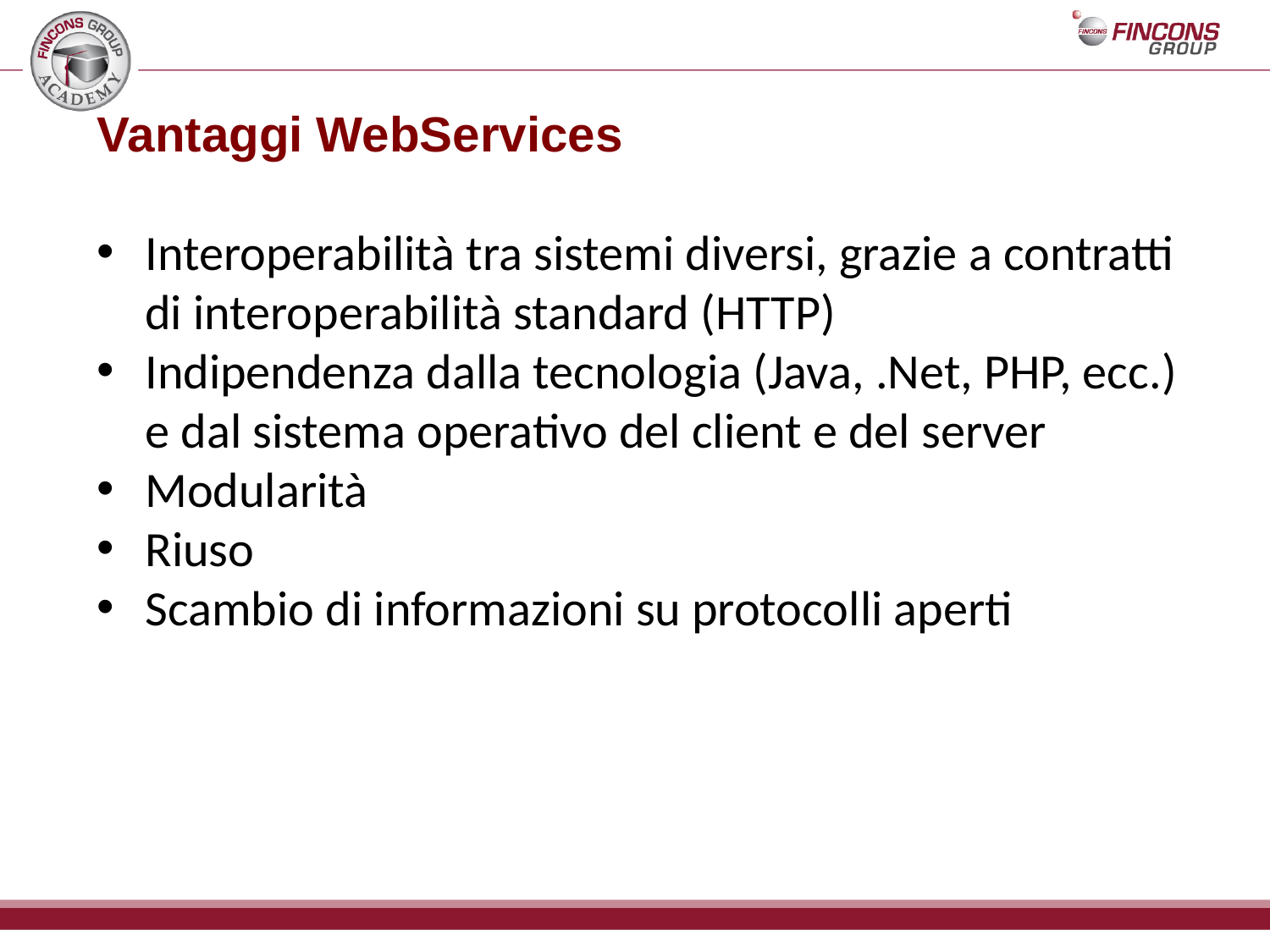

Vantaggi WebServices

Interoperabilità tra sistemi diversi, grazie a contratti di interoperabilità standard (HTTP)
Indipendenza dalla tecnologia (Java, .Net, PHP, ecc.) e dal sistema operativo del client e del server
Modularità
Riuso
Scambio di informazioni su protocolli aperti